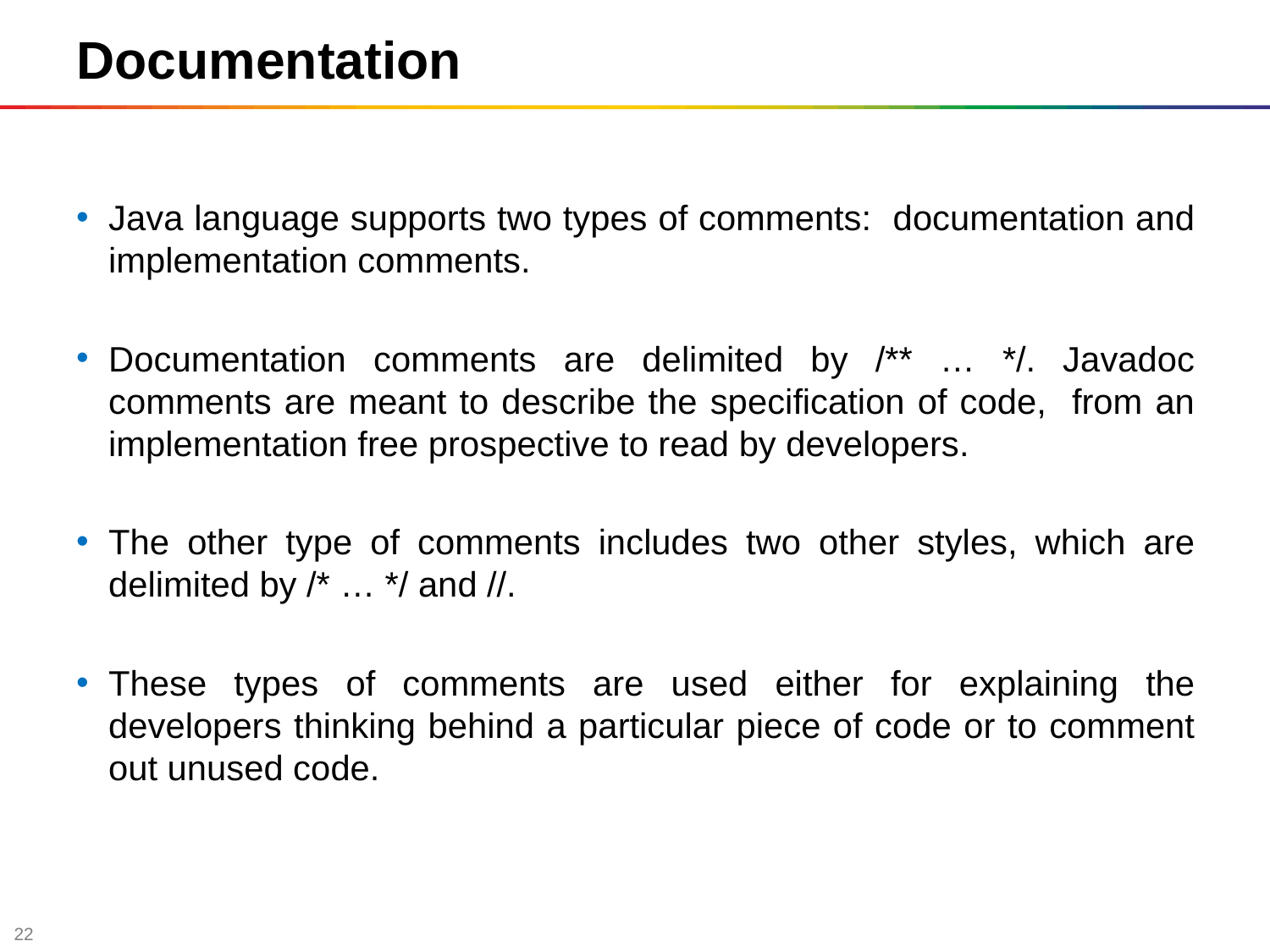

Documentation
Java language supports two types of comments:  documentation and implementation comments.

Documentation comments are delimited by /** … */. Javadoc comments are meant to describe the specification of code,  from an implementation free prospective to read by developers.

The other type of comments includes two other styles, which are delimited by /* … */ and //.

These types of comments are used either for explaining the developers thinking behind a particular piece of code or to comment out unused code.